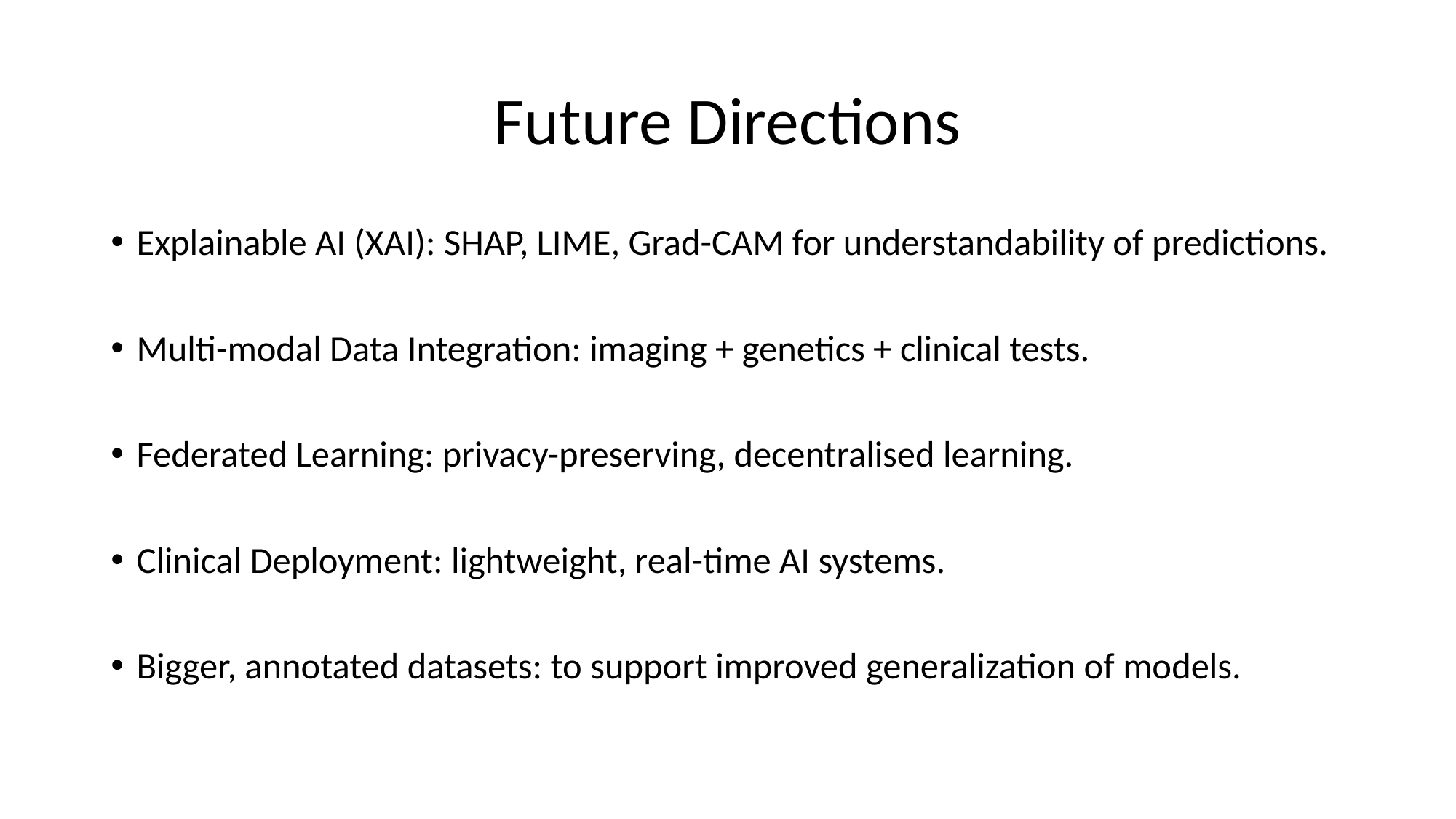

# Future Directions
Explainable AI (XAI): SHAP, LIME, Grad-CAM for understandability of predictions.

Multi-modal Data Integration: imaging + genetics + clinical tests.

Federated Learning: privacy-preserving, decentralised learning.

Clinical Deployment: lightweight, real-time AI systems.

Bigger, annotated datasets: to support improved generalization of models.